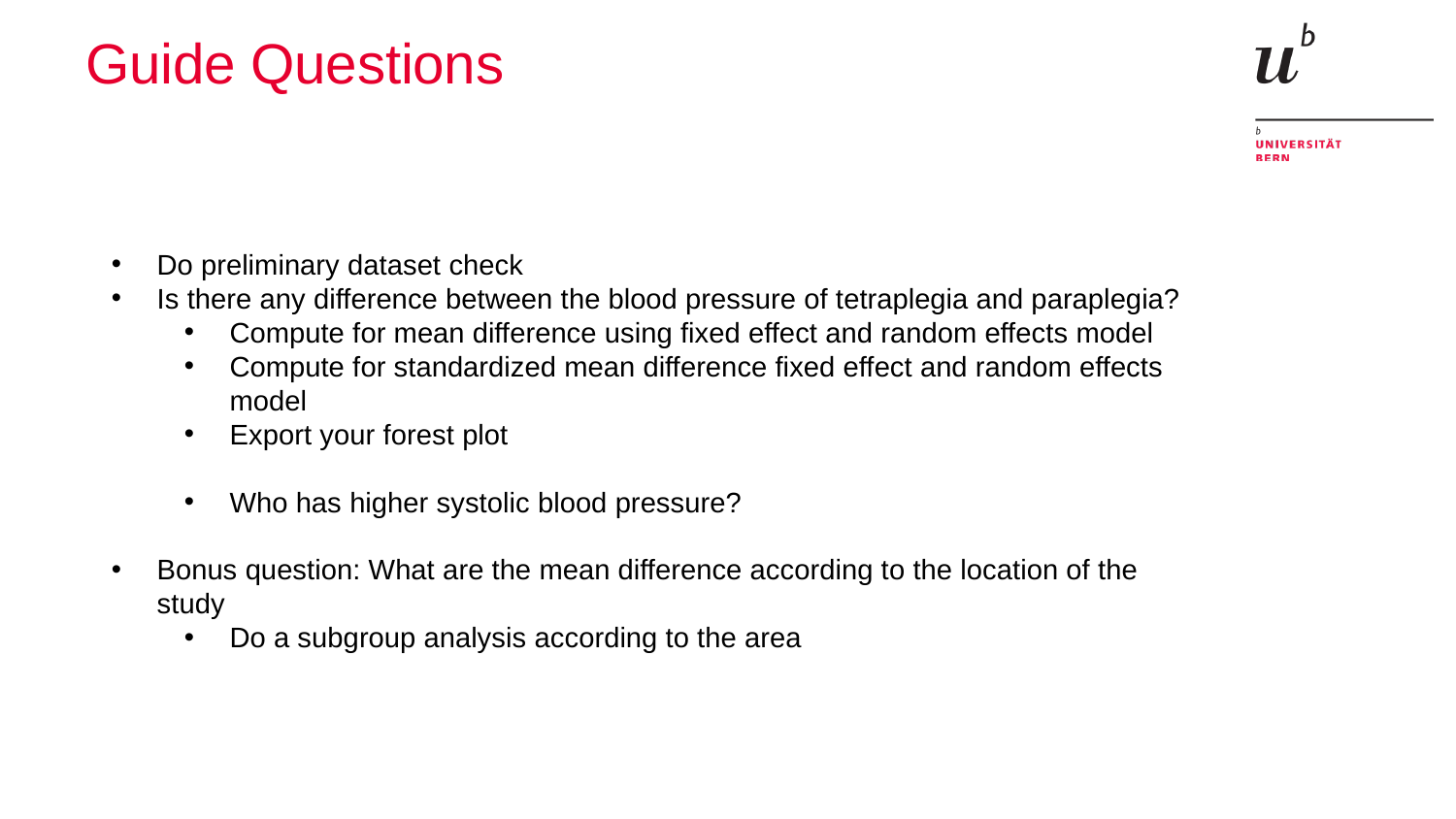

# Guide Questions
Do preliminary dataset check
Is there any difference between the blood pressure of tetraplegia and paraplegia?
Compute for mean difference using fixed effect and random effects model
Compute for standardized mean difference fixed effect and random effects model
Export your forest plot

Who has higher systolic blood pressure?

Bonus question: What are the mean difference according to the location of the study
Do a subgroup analysis according to the area